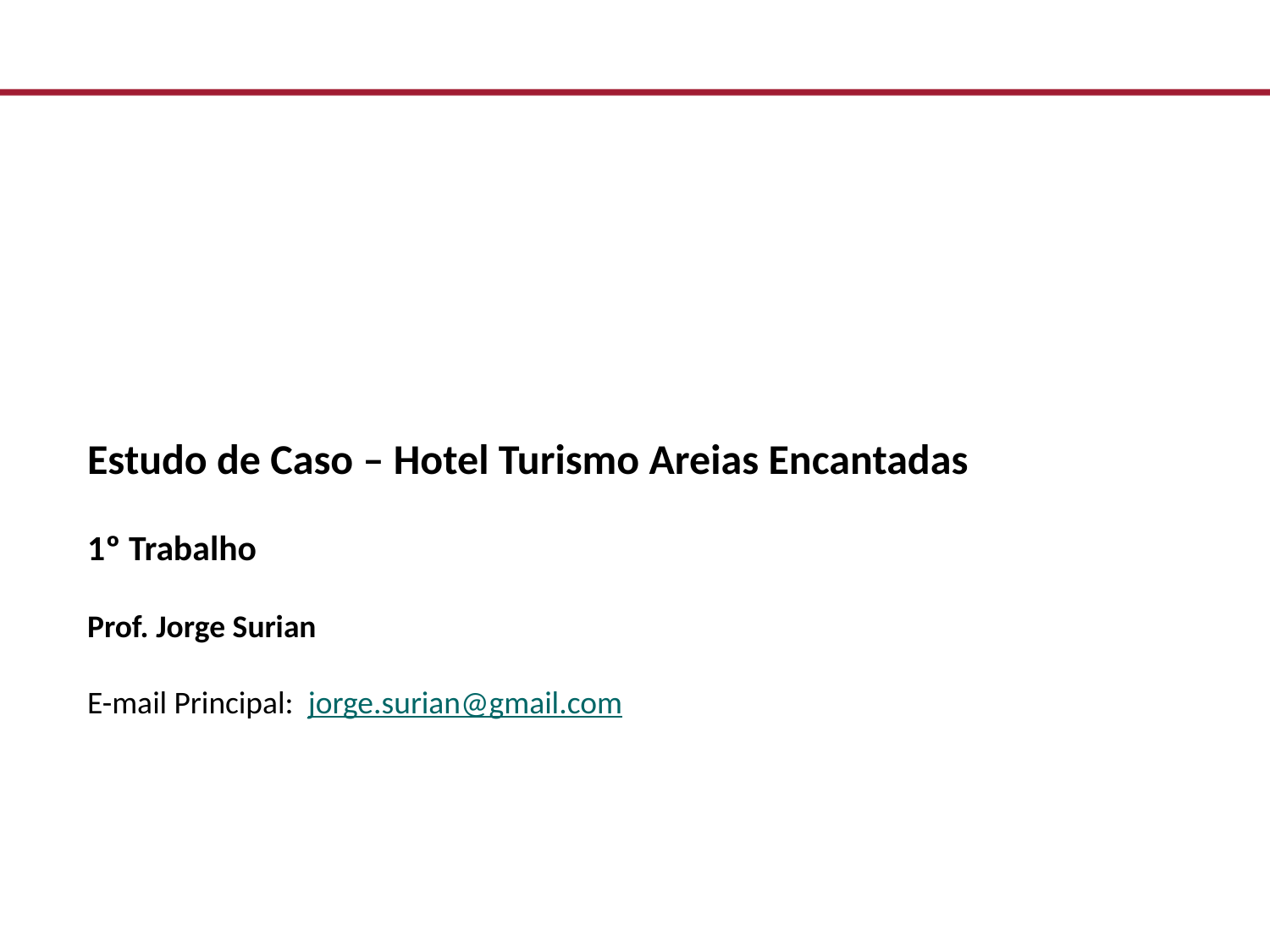

Estudo de Caso – Hotel Turismo Areias Encantadas

1º Trabalho

Prof. Jorge Surian

E-mail Principal:  jorge.surian@gmail.com